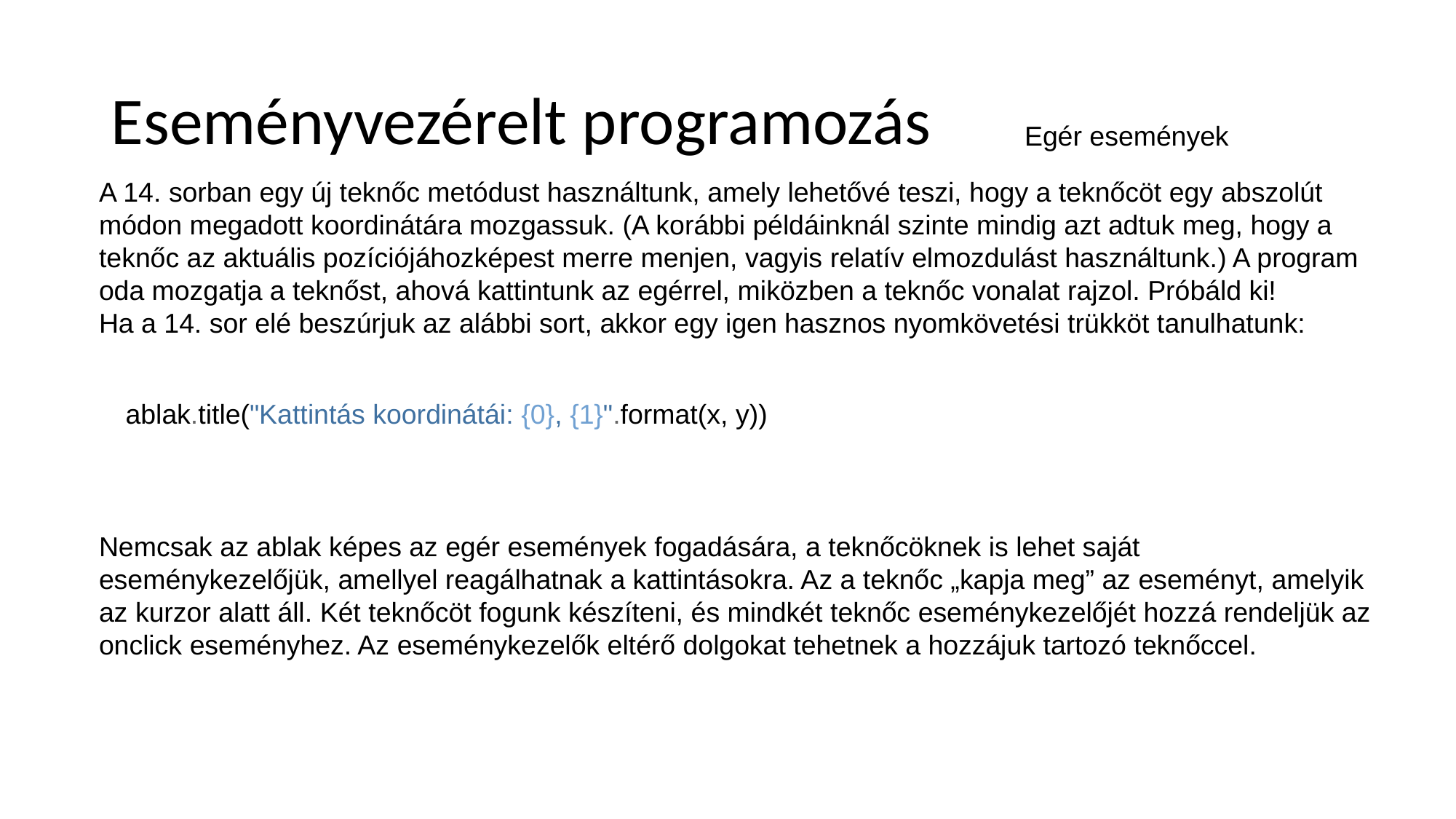

# Eseményvezérelt programozás
Egér események
A 14. sorban egy új teknőc metódust használtunk, amely lehetővé teszi, hogy a teknőcöt egy abszolút módon megadott koordinátára mozgassuk. (A korábbi példáinknál szinte mindig azt adtuk meg, hogy a teknőc az aktuális pozíciójáhozképest merre menjen, vagyis relatív elmozdulást használtunk.) A program oda mozgatja a teknőst, ahová kattintunk az egérrel, miközben a teknőc vonalat rajzol. Próbáld ki!
Ha a 14. sor elé beszúrjuk az alábbi sort, akkor egy igen hasznos nyomkövetési trükköt tanulhatunk:
ablak.title("Kattintás koordinátái: {0}, {1}".format(x, y))
Nemcsak az ablak képes az egér események fogadására, a teknőcöknek is lehet saját eseménykezelőjük, amellyel reagálhatnak a kattintásokra. Az a teknőc „kapja meg” az eseményt, amelyik az kurzor alatt áll. Két teknőcöt fogunk készíteni, és mindkét teknőc eseménykezelőjét hozzá rendeljük az onclick eseményhez. Az eseménykezelők eltérő dolgokat tehetnek a hozzájuk tartozó teknőccel.